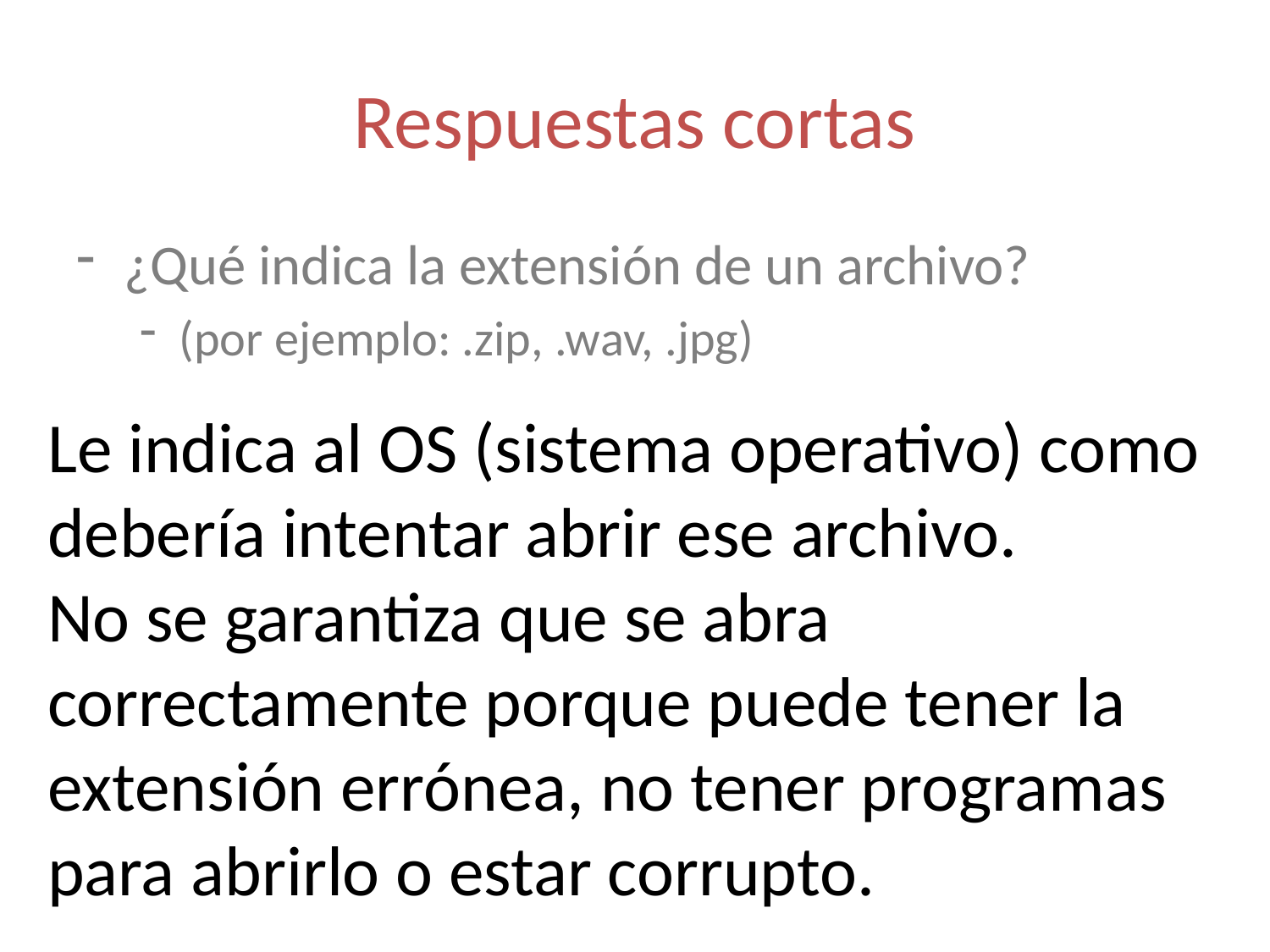

# Respuestas cortas
¿Qué indica la extensión de un archivo?
(por ejemplo: .zip, .wav, .jpg)
Le indica al OS (sistema operativo) como debería intentar abrir ese archivo.
No se garantiza que se abra correctamente porque puede tener la extensión errónea, no tener programas para abrirlo o estar corrupto.